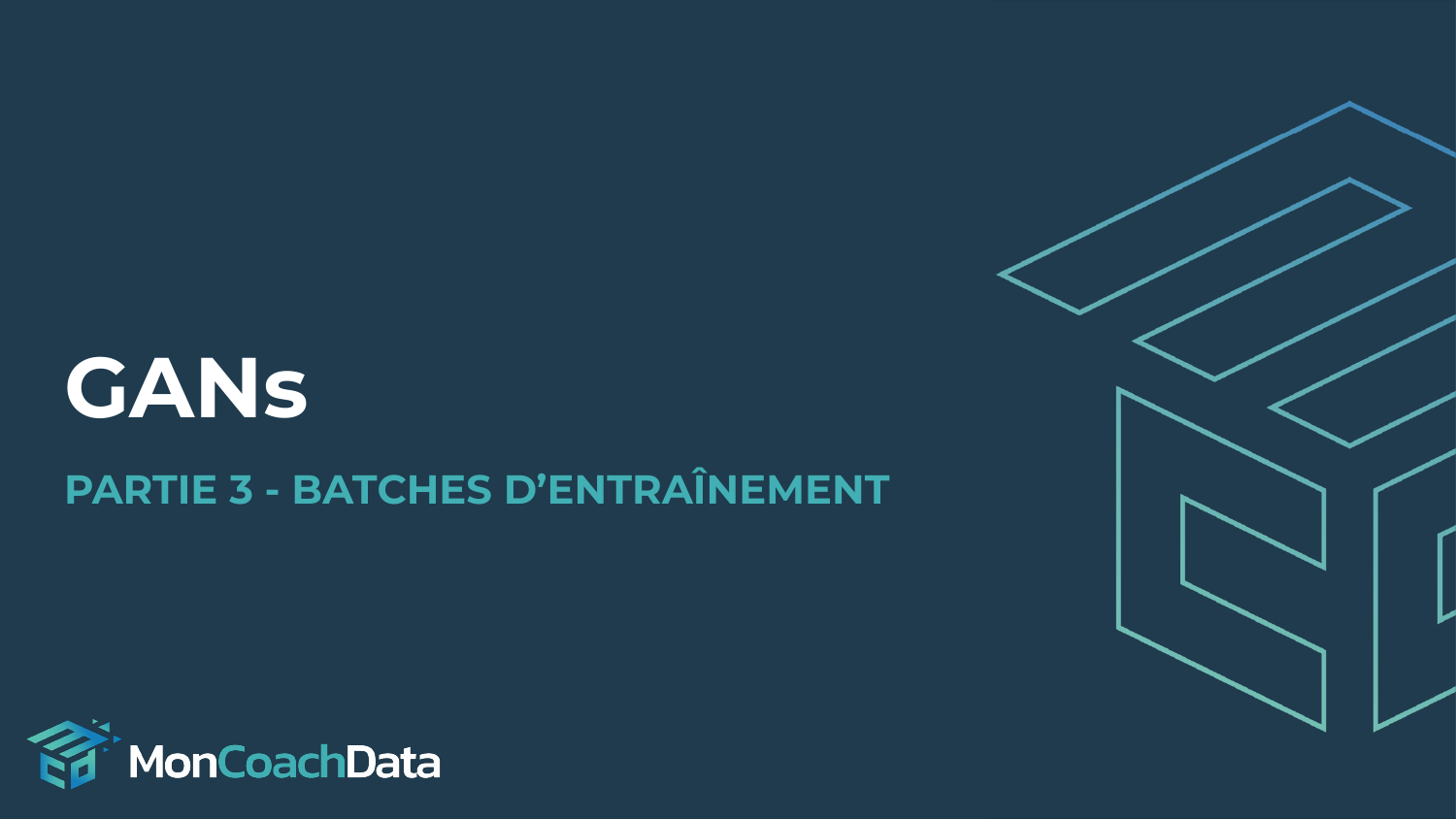

# GANs
PARTIE 3 - BATCHES D’ENTRAÎNEMENT